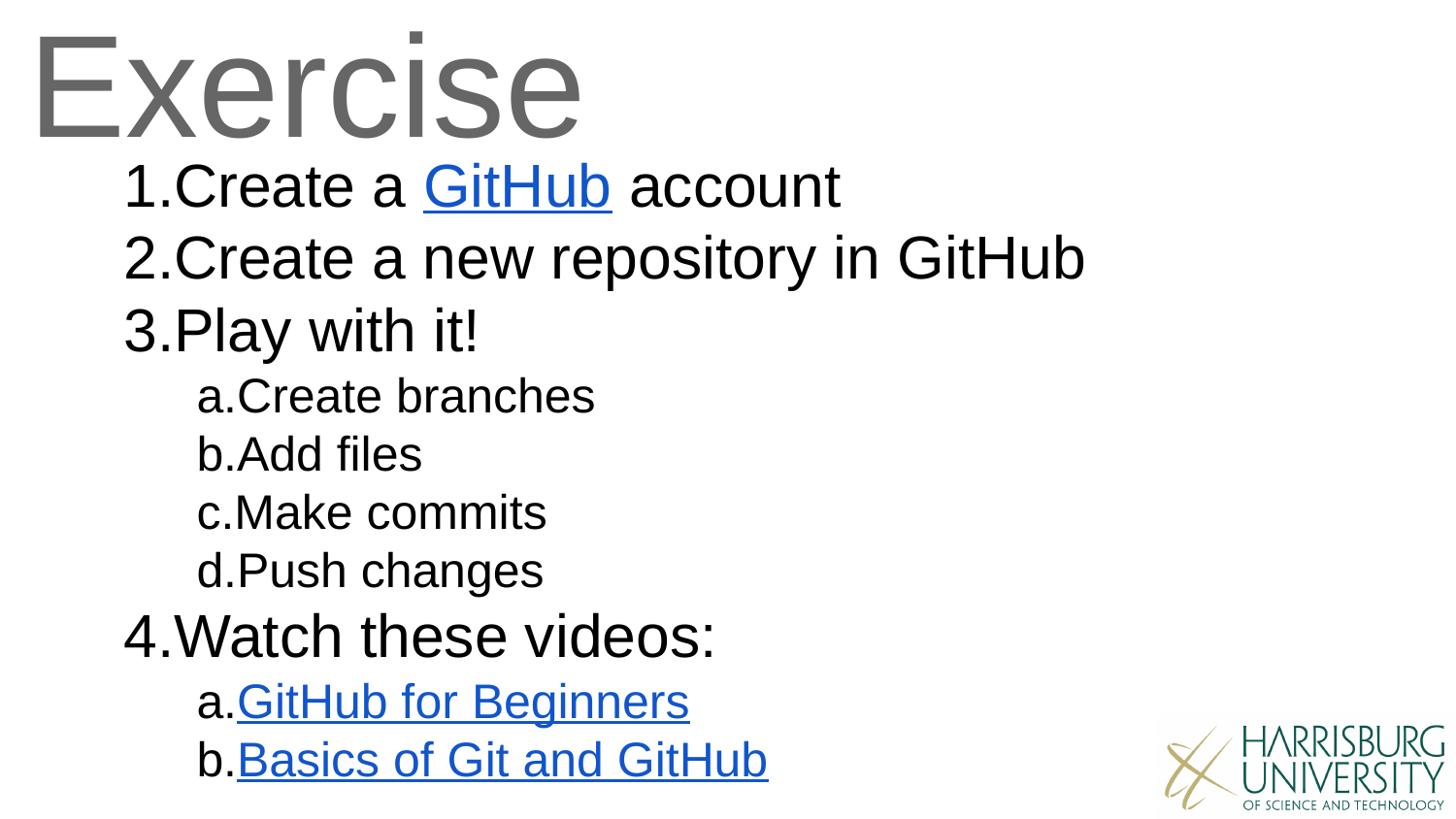

# Exercise
Create a GitHub account
Create a new repository in GitHub
Play with it!
Create branches
Add files
Make commits
Push changes
Watch these videos:
GitHub for Beginners
Basics of Git and GitHub